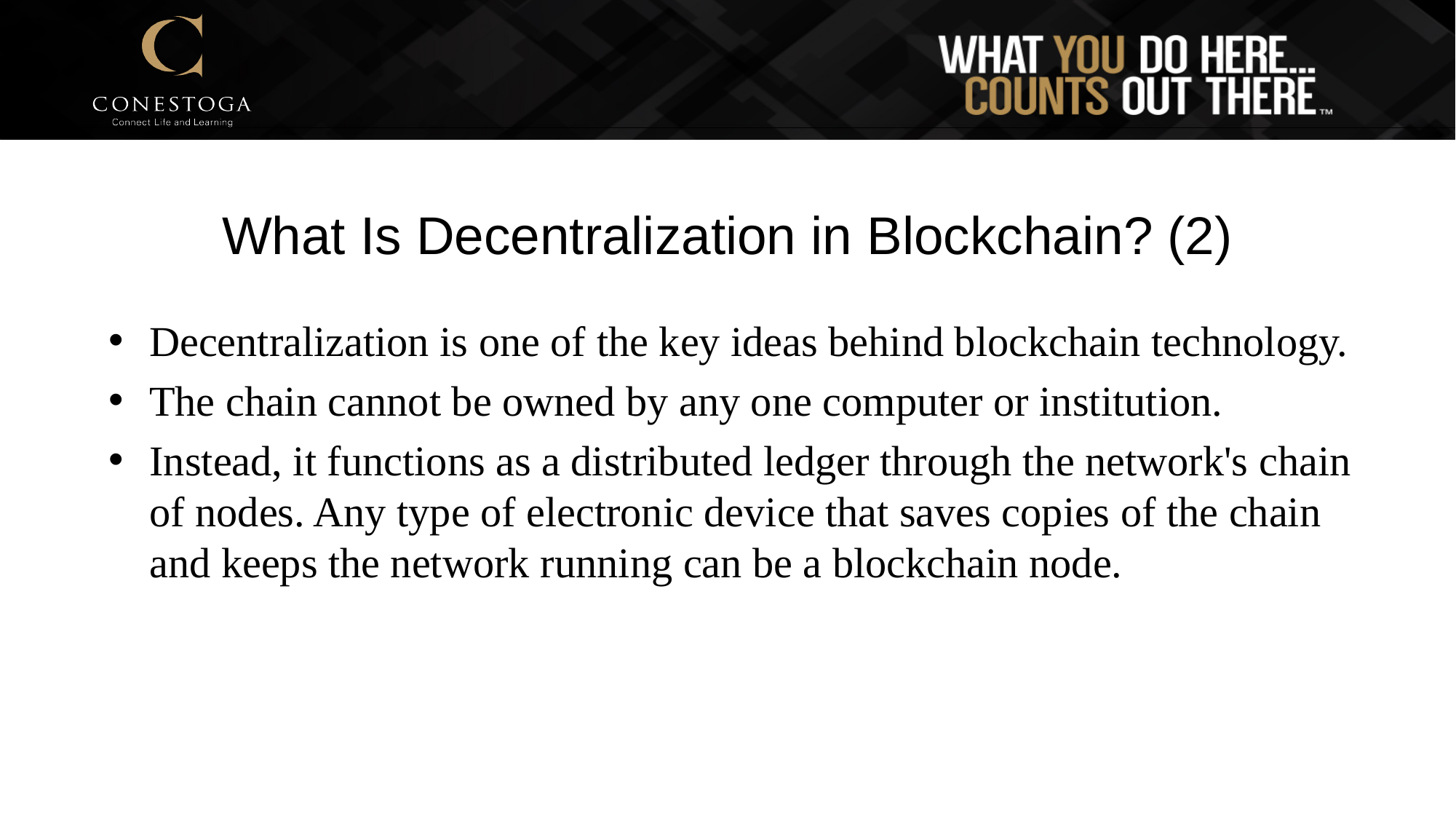

# What Is Decentralization in Blockchain? (2)

Decentralization is one of the key ideas behind blockchain technology.
The chain cannot be owned by any one computer or institution.
Instead, it functions as a distributed ledger through the network's chain of nodes. Any type of electronic device that saves copies of the chain and keeps the network running can be a blockchain node.